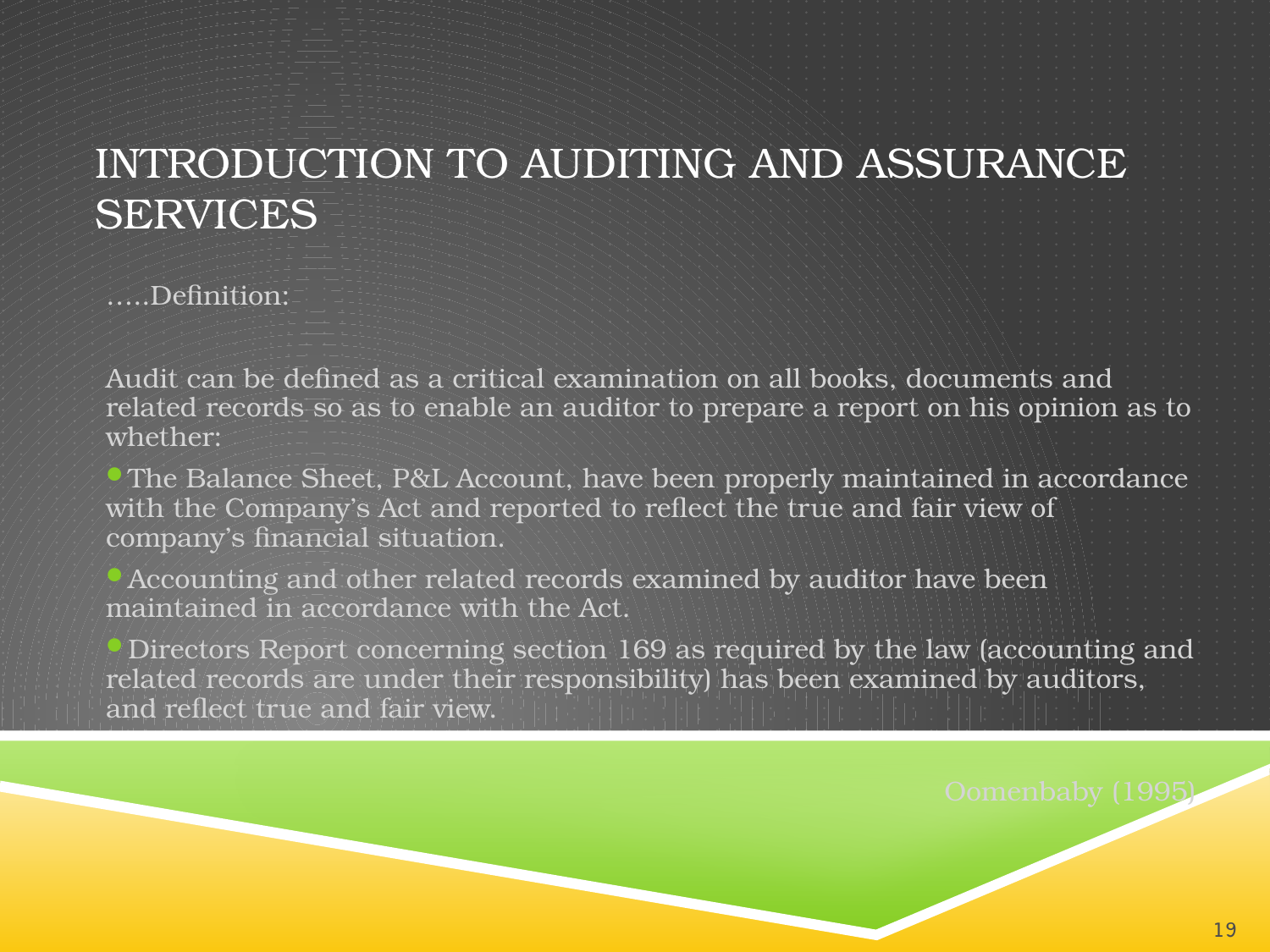

# INTRODUCTION TO AUDITING AND ASSURANCE SERVICES
…..Definition:

Audit can be defined as a critical examination on all books, documents and related records so as to enable an auditor to prepare a report on his opinion as to whether:
The Balance Sheet, P&L Account, have been properly maintained in accordance with the Company’s Act and reported to reflect the true and fair view of company’s financial situation.
Accounting and other related records examined by auditor have been maintained in accordance with the Act.
Directors Report concerning section 169 as required by the law (accounting and related records are under their responsibility) has been examined by auditors, and reflect true and fair view.

Oomenbaby (1995)
19